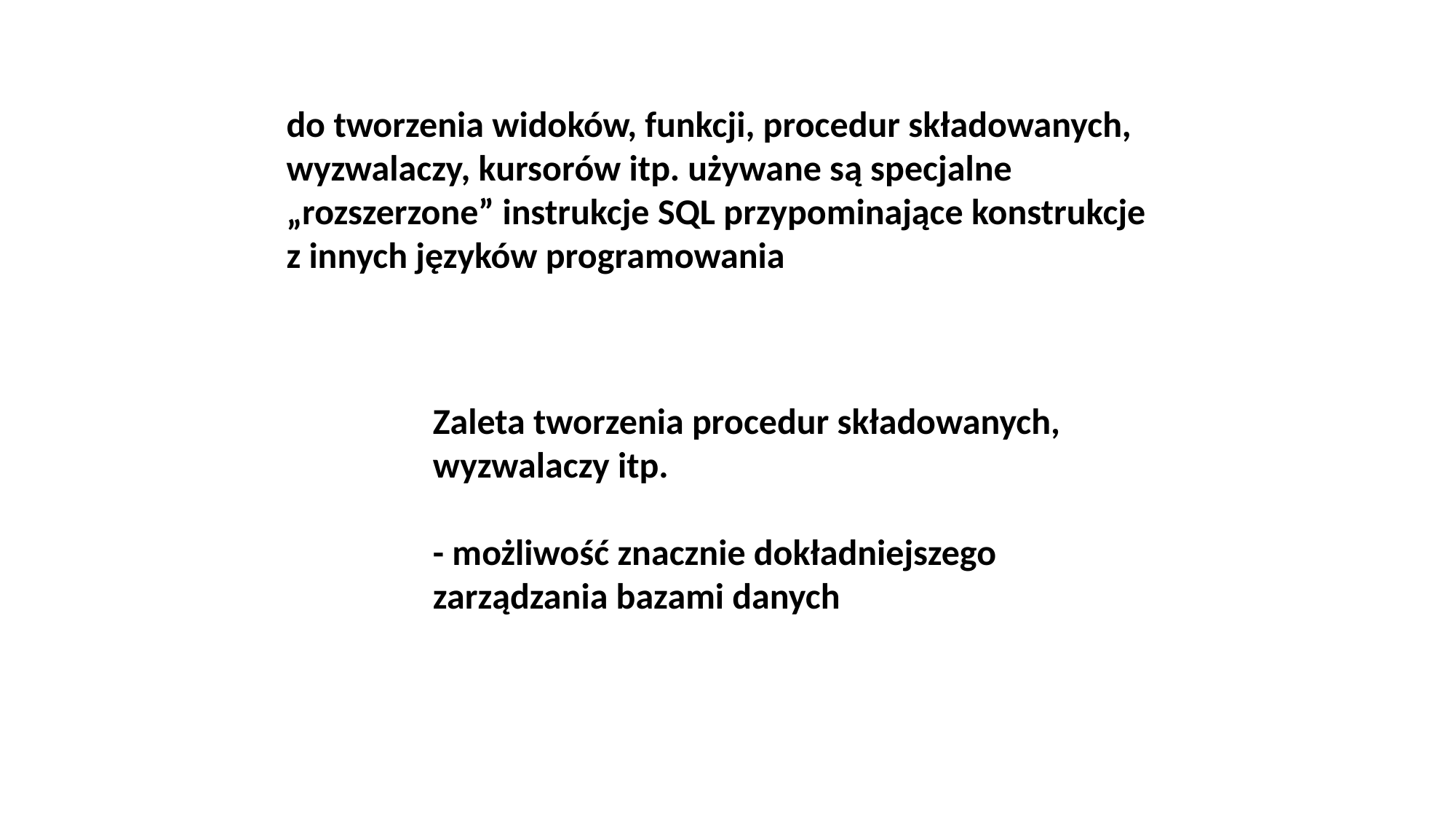

do tworzenia widoków, funkcji, procedur składowanych,
wyzwalaczy, kursorów itp. używane są specjalne
„rozszerzone” instrukcje SQL przypominające konstrukcje
z innych języków programowania
Zaleta tworzenia procedur składowanych,
wyzwalaczy itp.

- możliwość znacznie dokładniejszego
zarządzania bazami danych